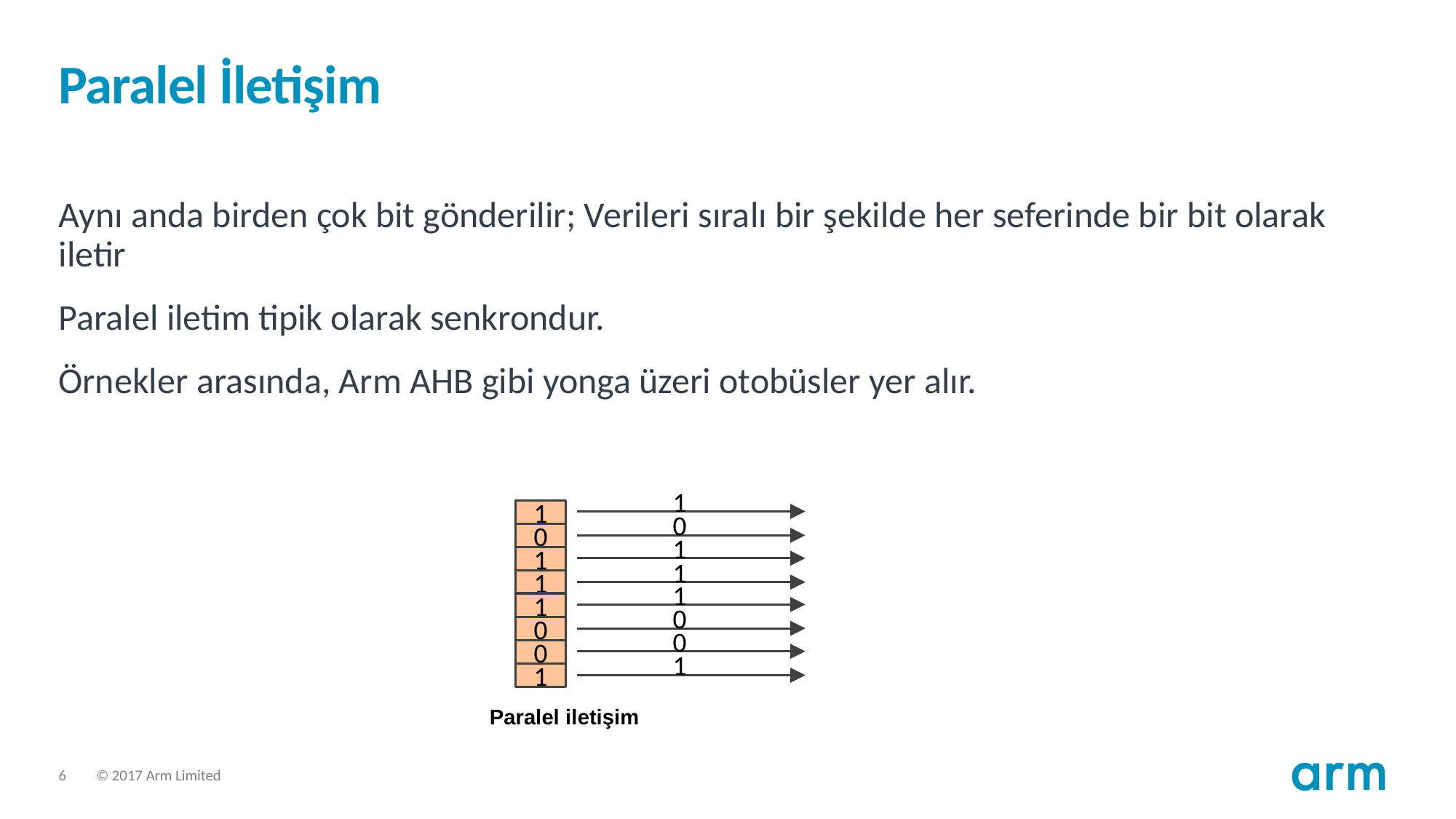

# Paralel İletişim
Aynı anda birden çok bit gönderilir; Verileri sıralı bir şekilde her seferinde bir bit olarak iletir
Paralel iletim tipik olarak senkrondur.
Örnekler arasında, Arm AHB gibi yonga üzeri otobüsler yer alır.
1
0
1
1
1
0
0
1
1
0
1
1
1
0
0
1
Paralel iletişim